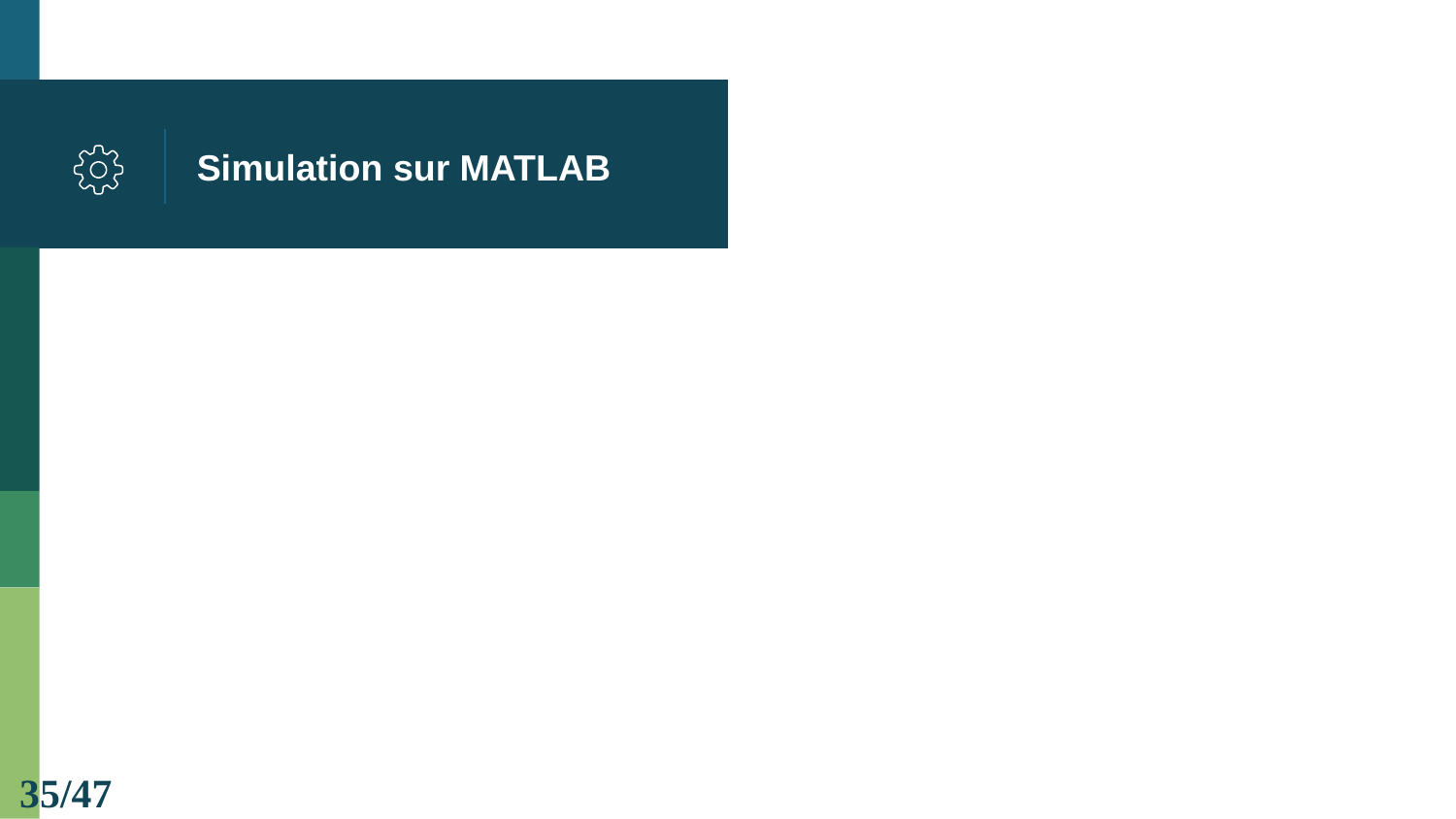

# Simulation sur MATLAB

Conception mécanique
Modèle sur Simulink
Test
35/47